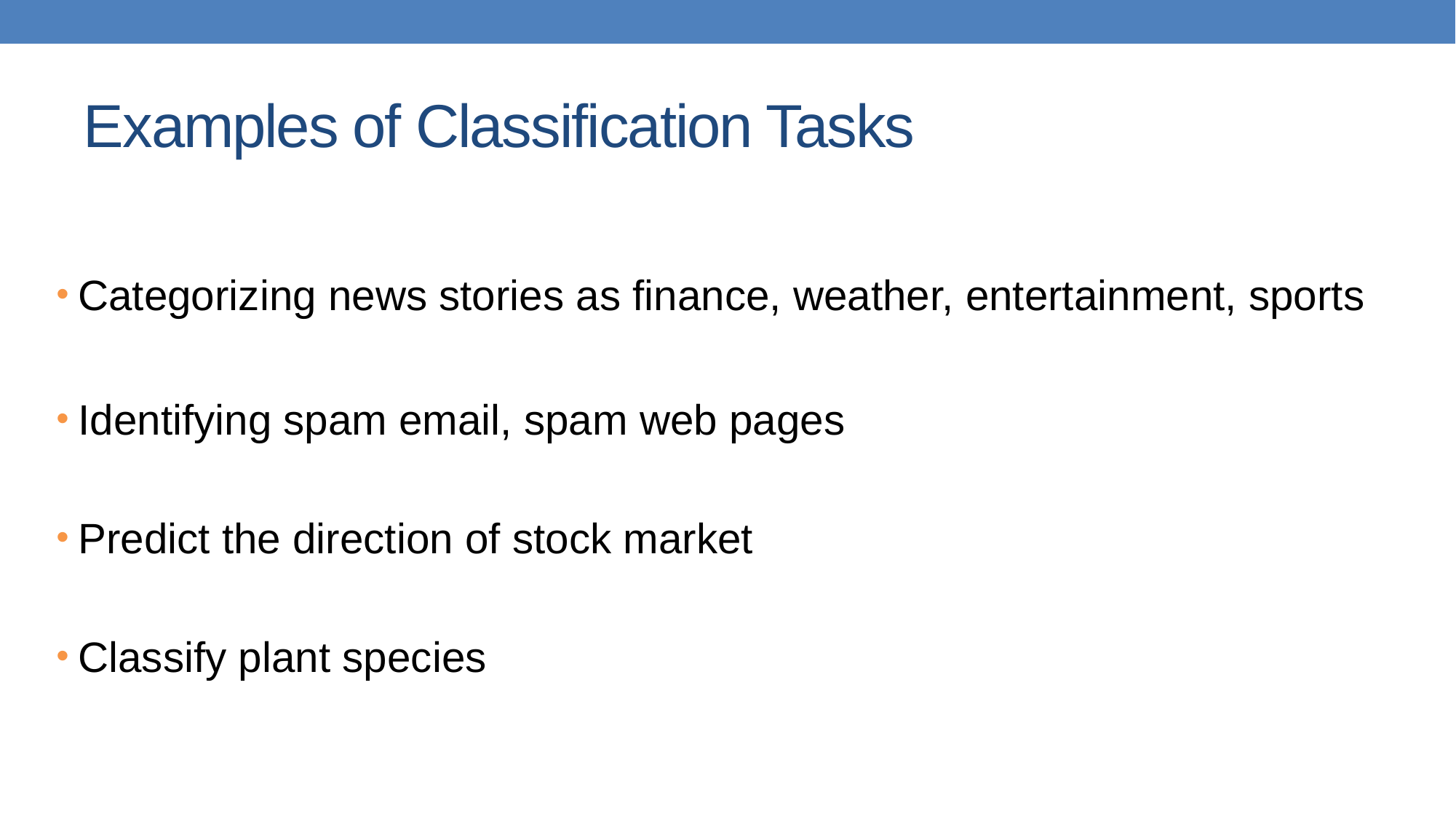

# Examples of Classification Tasks

Categorizing news stories as finance, weather, entertainment, sports

Identifying spam email, spam web pages

Predict the direction of stock market

Classify plant species